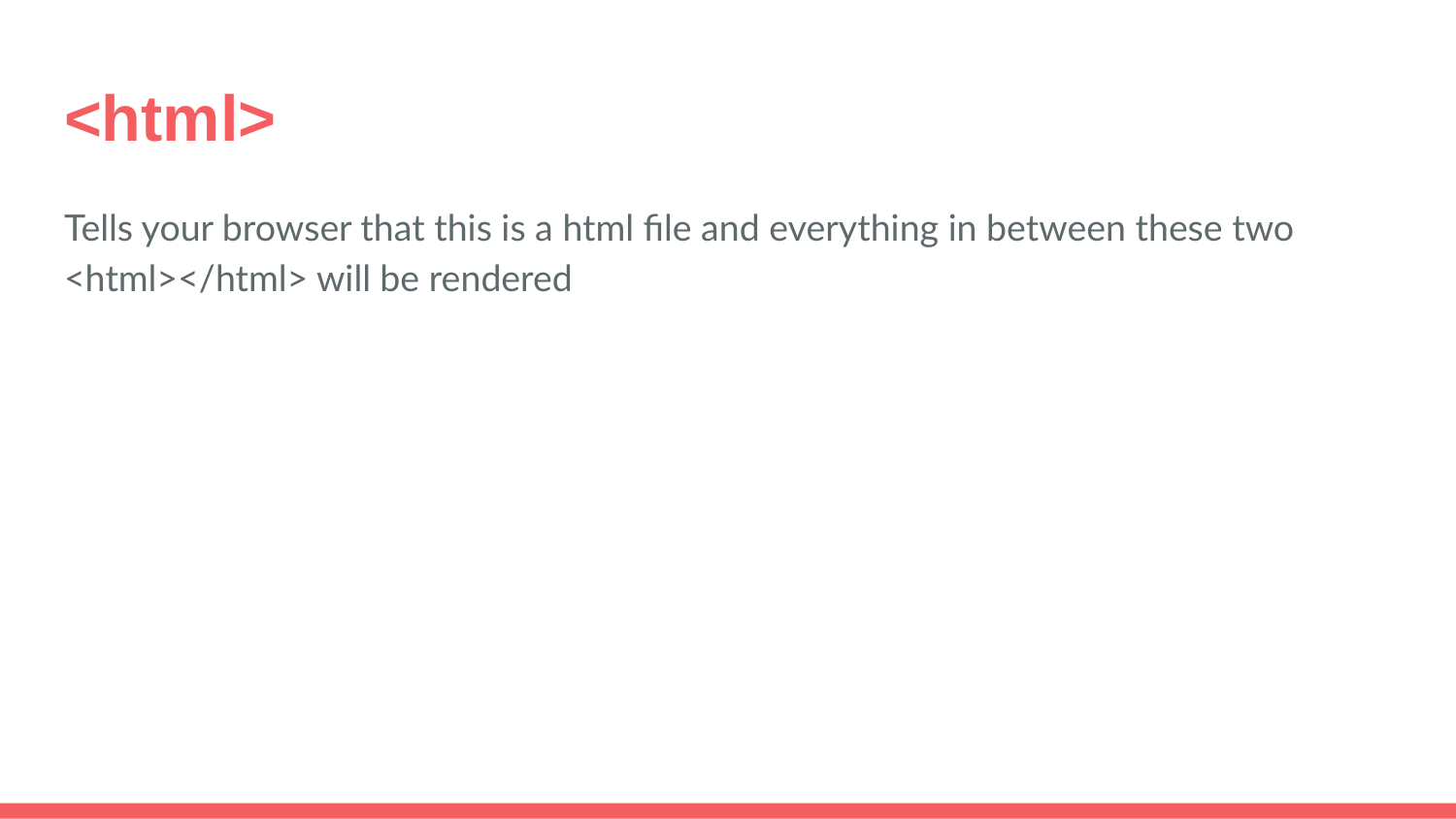

# <html>
Tells your browser that this is a html file and everything in between these two <html></html> will be rendered